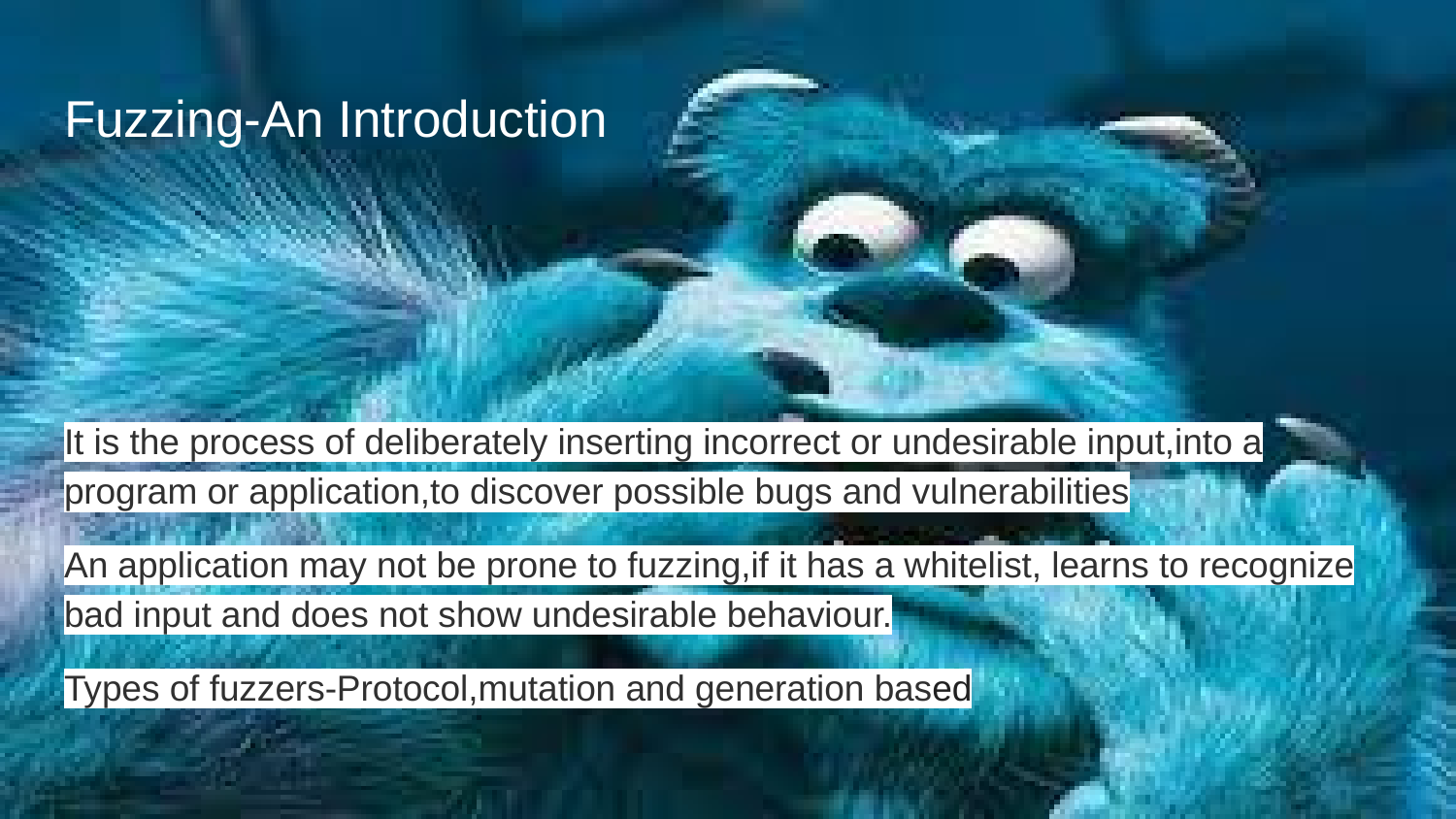

# Fuzzing-An Introduction

It is the process of deliberately inserting incorrect or undesirable input,into a program or application,to discover possible bugs and vulnerabilities
An application may not be prone to fuzzing,if it has a whitelist, learns to recognize bad input and does not show undesirable behaviour.
Types of fuzzers-Protocol,mutation and generation based